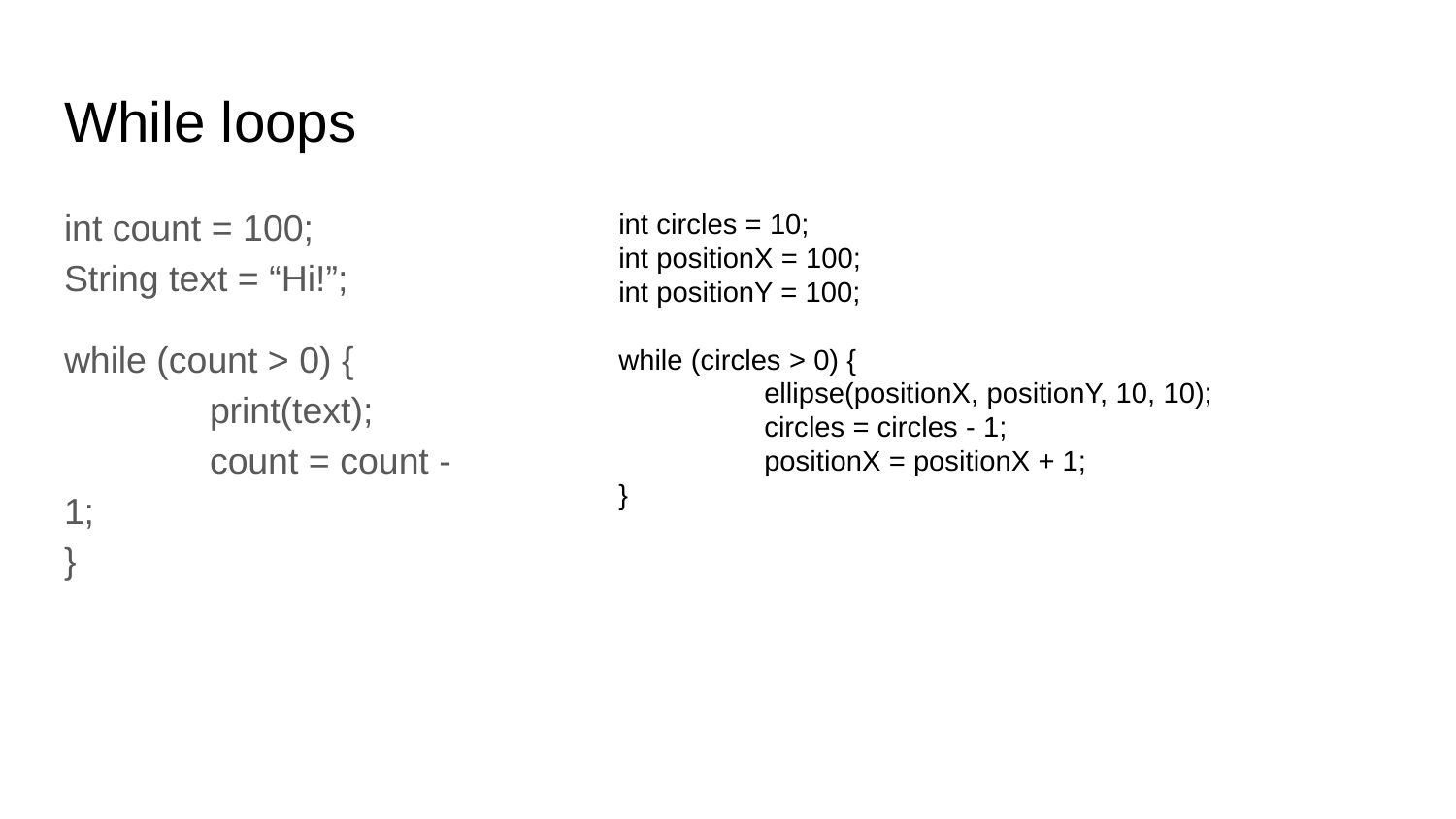

# While loops
int count = 100;
String text = “Hi!”;
while (count > 0) {
	print(text);
	count = count - 1;
}
int circles = 10;
int positionX = 100;
int positionY = 100;

while (circles > 0) {
	ellipse(positionX, positionY, 10, 10);
	circles = circles - 1;
	positionX = positionX + 1;
}